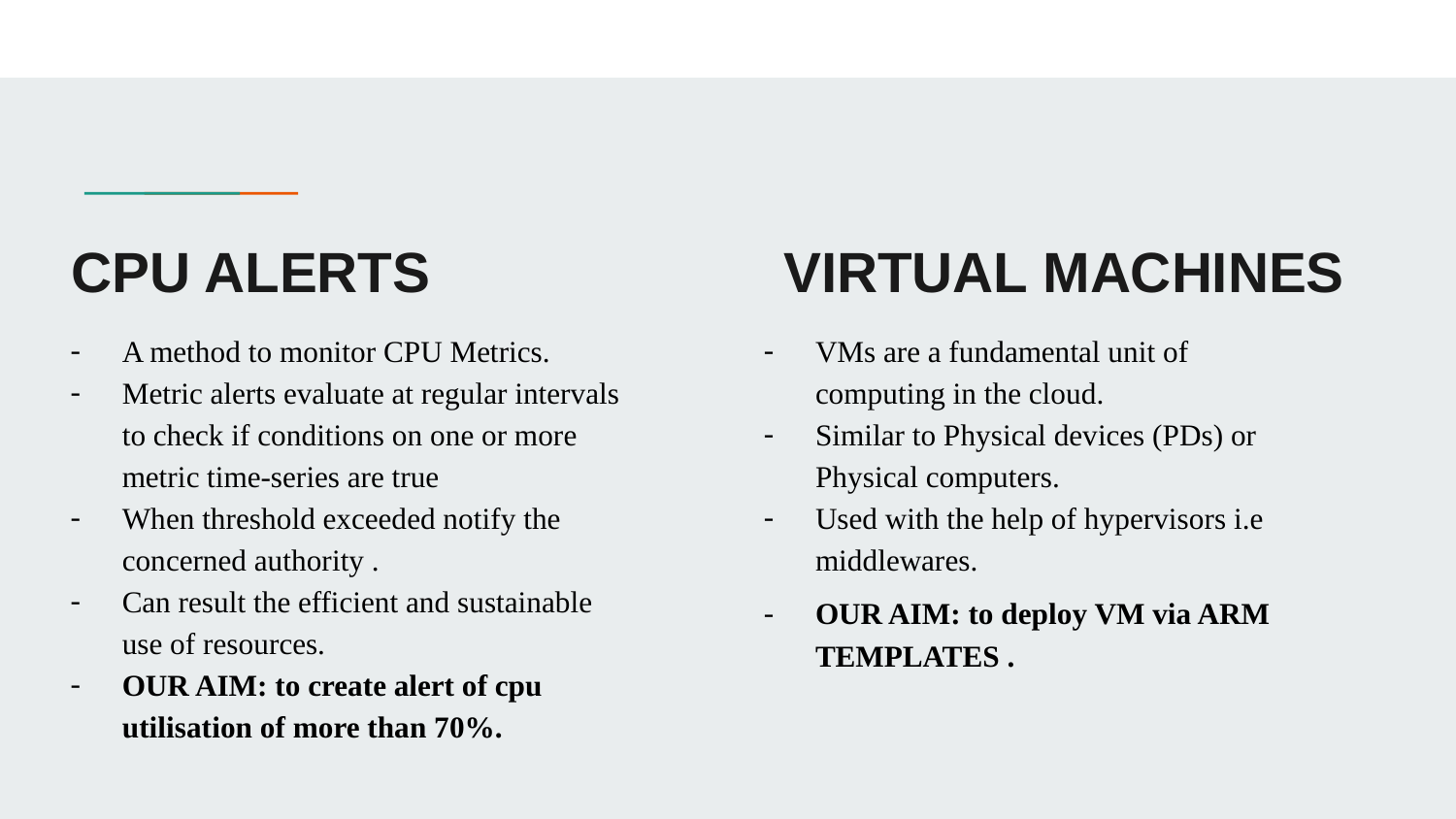

# CPU ALERTS
VIRTUAL MACHINES
VMs are a fundamental unit of computing in the cloud.
Similar to Physical devices (PDs) or Physical computers.
Used with the help of hypervisors i.e middlewares.
OUR AIM: to deploy VM via ARM TEMPLATES .
A method to monitor CPU Metrics.
Metric alerts evaluate at regular intervals to check if conditions on one or more metric time-series are true
When threshold exceeded notify the concerned authority .
Can result the efficient and sustainable use of resources.
OUR AIM: to create alert of cpu utilisation of more than 70%.